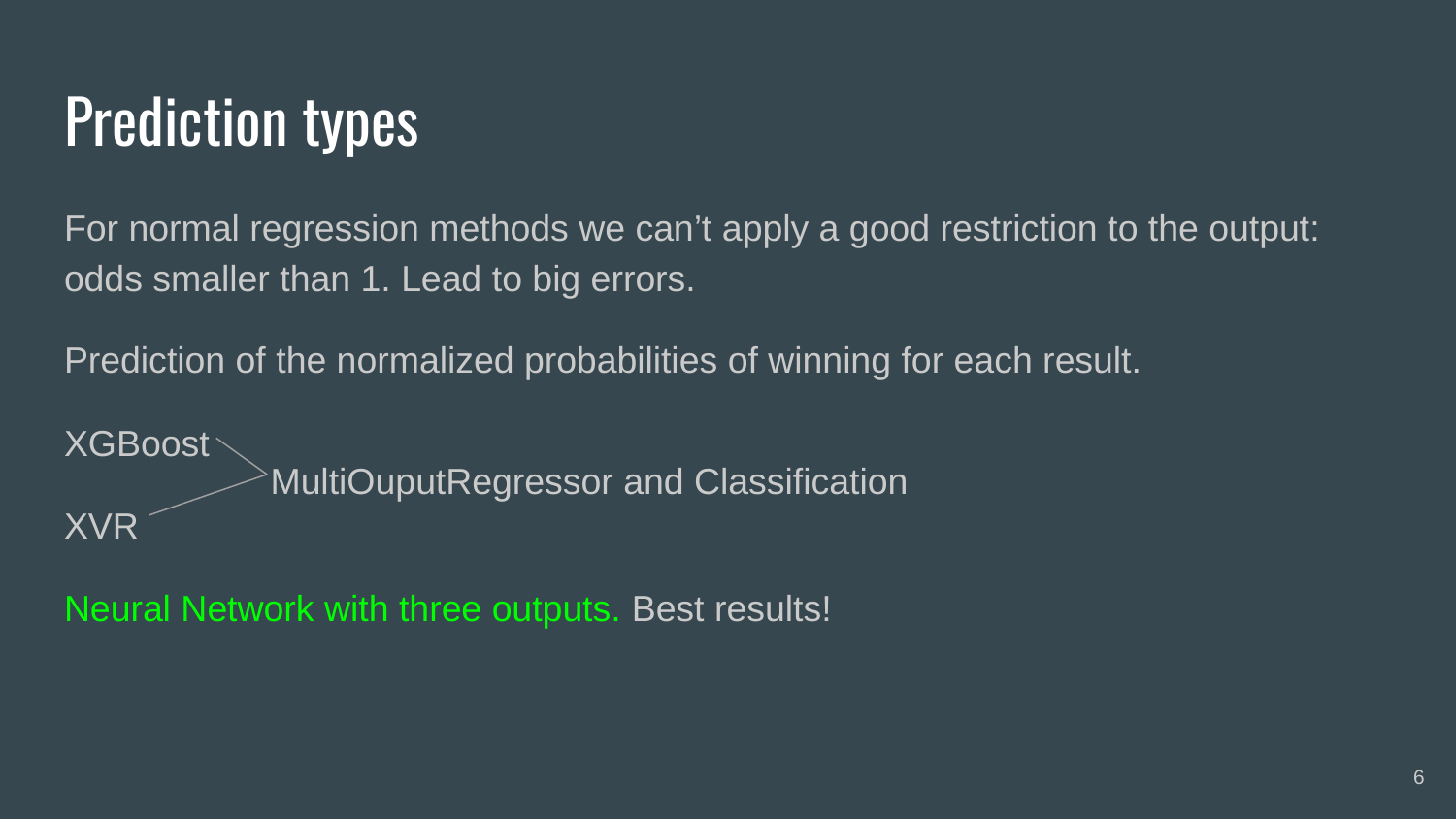

# Prediction types
For normal regression methods we can’t apply a good restriction to the output: odds smaller than 1. Lead to big errors.
Prediction of the normalized probabilities of winning for each result.
XGBoost
XVR
Neural Network with three outputs. Best results!

MultiOuputRegressor and Classification

6